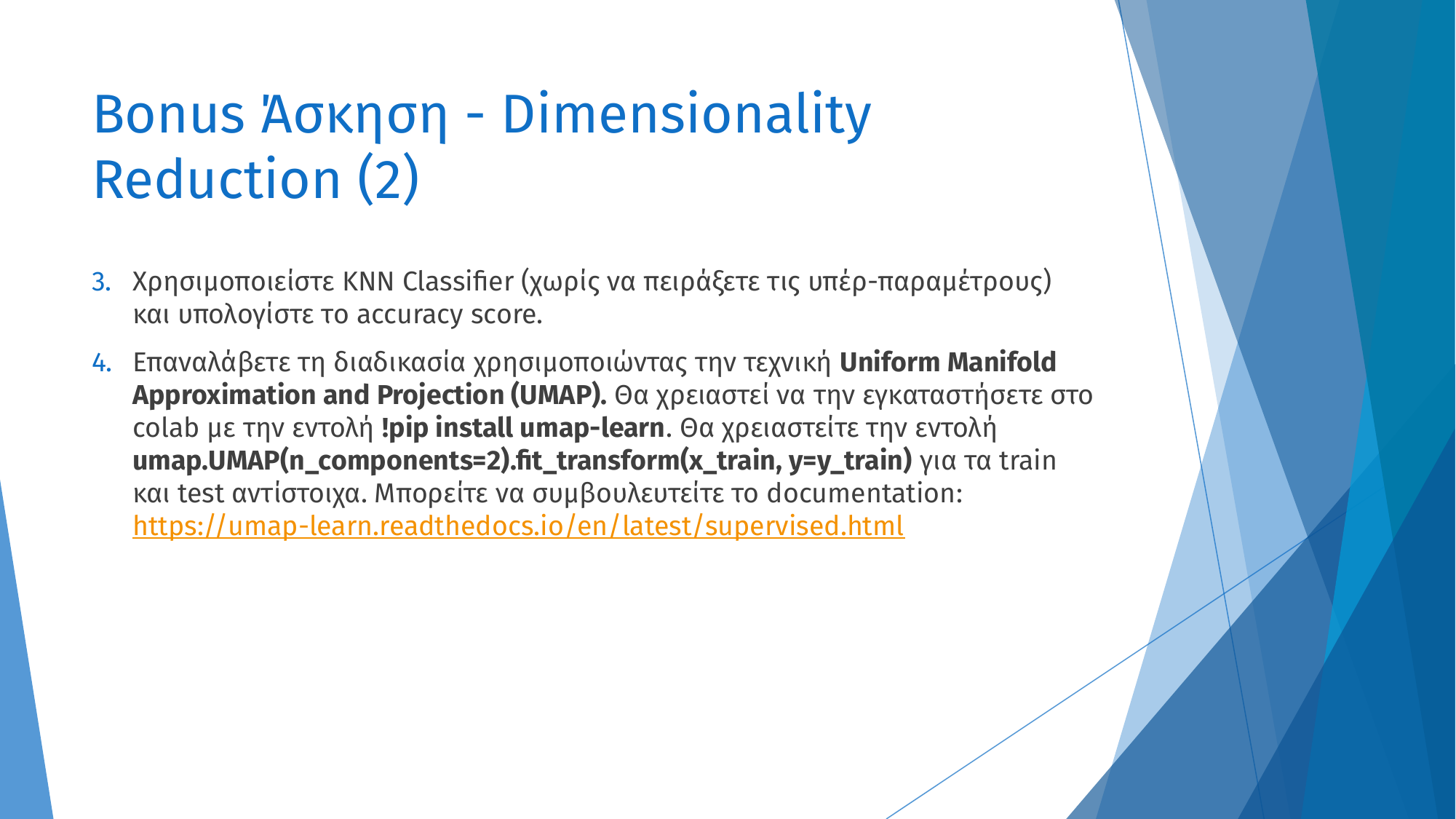

# Bonus Άσκηση - Dimensionality Reduction (2)
Χρησιμοποιείστε ΚΝΝ Classifier (χωρίς να πειράξετε τις υπέρ-παραμέτρους) και υπολογίστε το accuracy score.
Επαναλάβετε τη διαδικασία χρησιμοποιώντας την τεχνική Uniform Manifold Approximation and Projection (UMAP). Θα χρειαστεί να την εγκαταστήσετε στο colab με την εντολή !pip install umap-learn. Θα χρειαστείτε την εντολή umap.UMAP(n_components=2).fit_transform(x_train, y=y_train) για τα train και test αντίστοιχα. Μπορείτε να συμβουλευτείτε το documentation: https://umap-learn.readthedocs.io/en/latest/supervised.html